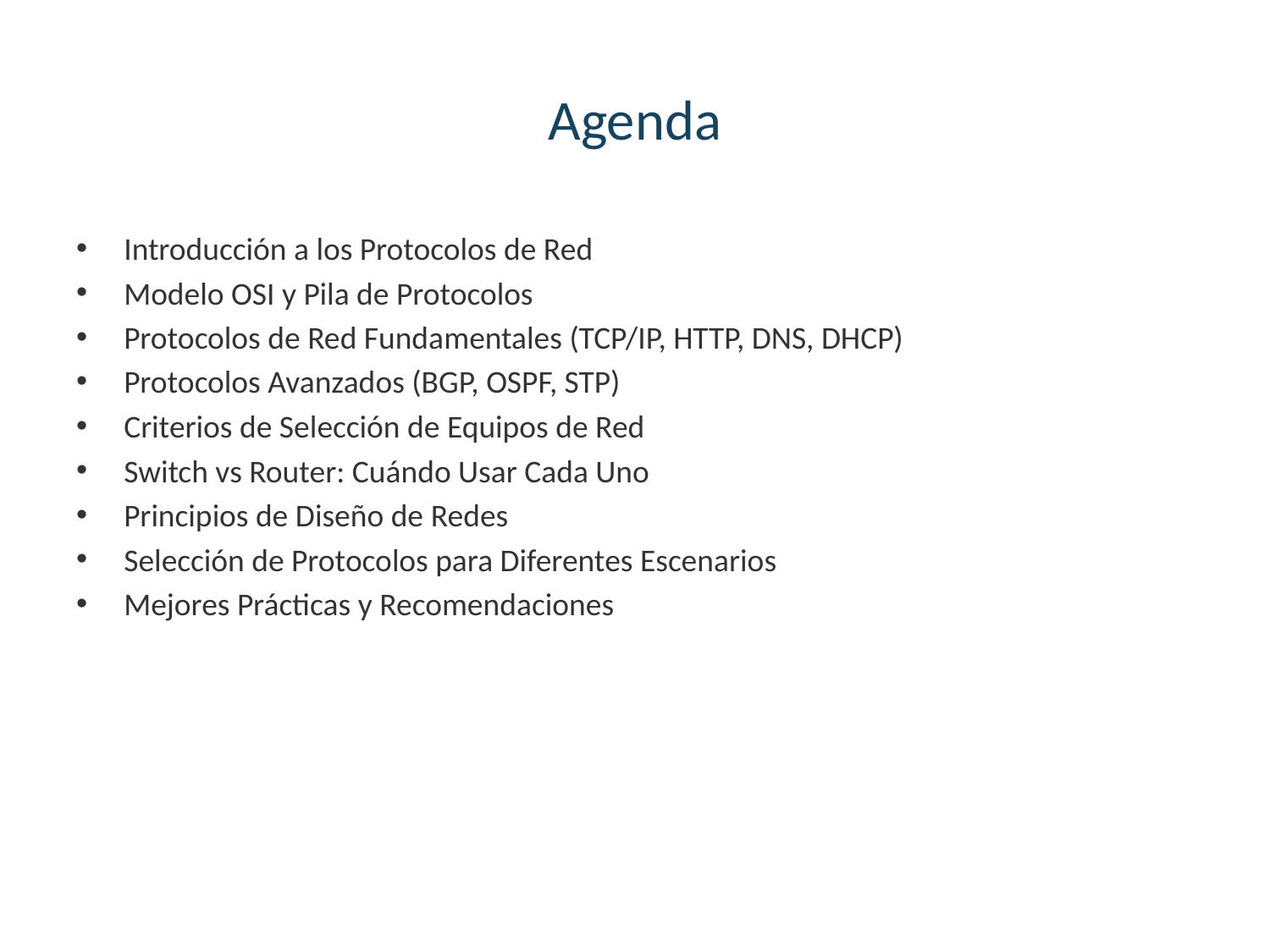

# Agenda
Introducción a los Protocolos de Red
Modelo OSI y Pila de Protocolos
Protocolos de Red Fundamentales (TCP/IP, HTTP, DNS, DHCP)
Protocolos Avanzados (BGP, OSPF, STP)
Criterios de Selección de Equipos de Red
Switch vs Router: Cuándo Usar Cada Uno
Principios de Diseño de Redes
Selección de Protocolos para Diferentes Escenarios
Mejores Prácticas y Recomendaciones